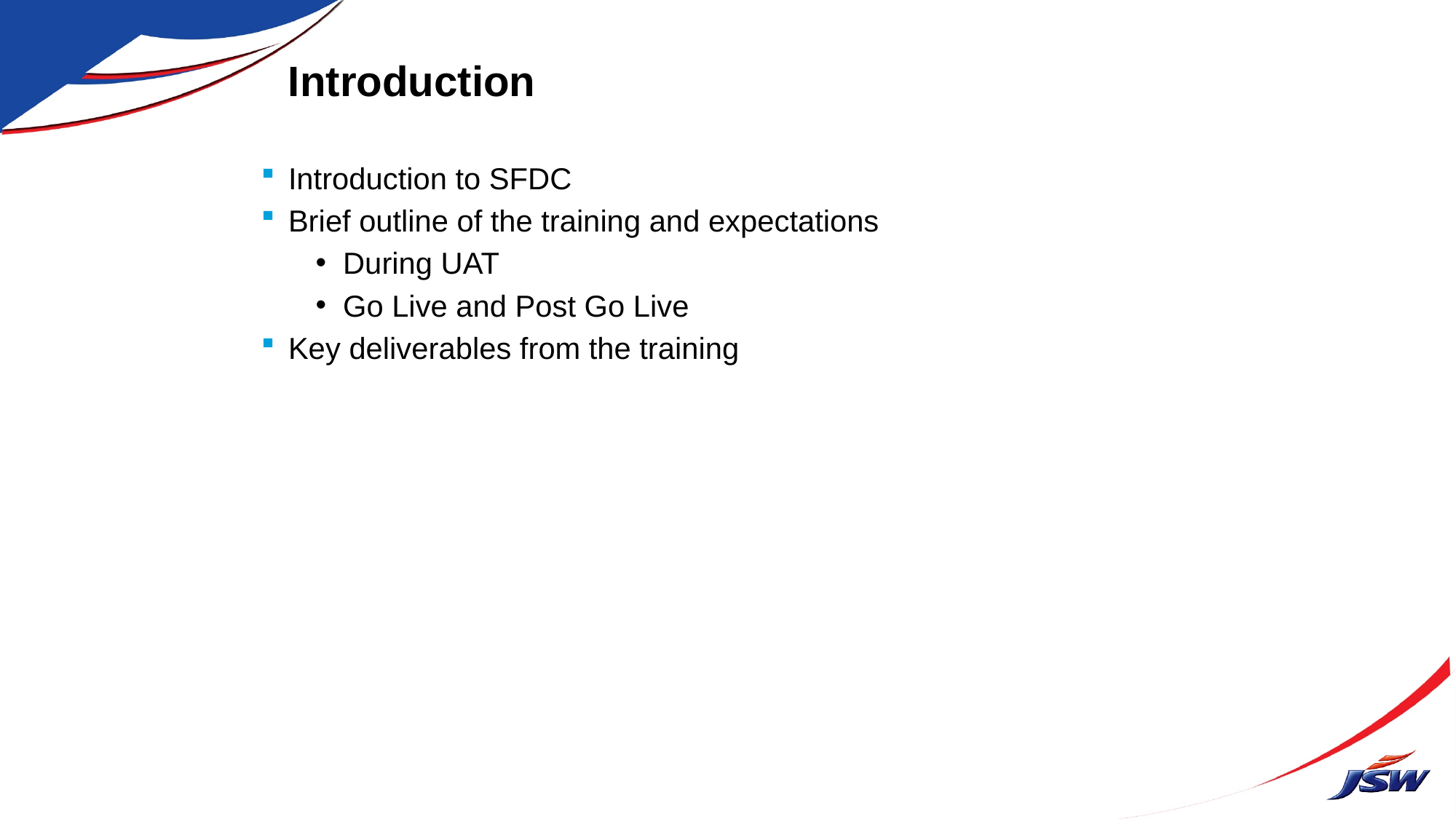

# Introduction
Introduction to SFDC
Brief outline of the training and expectations
During UAT
Go Live and Post Go Live
Key deliverables from the training